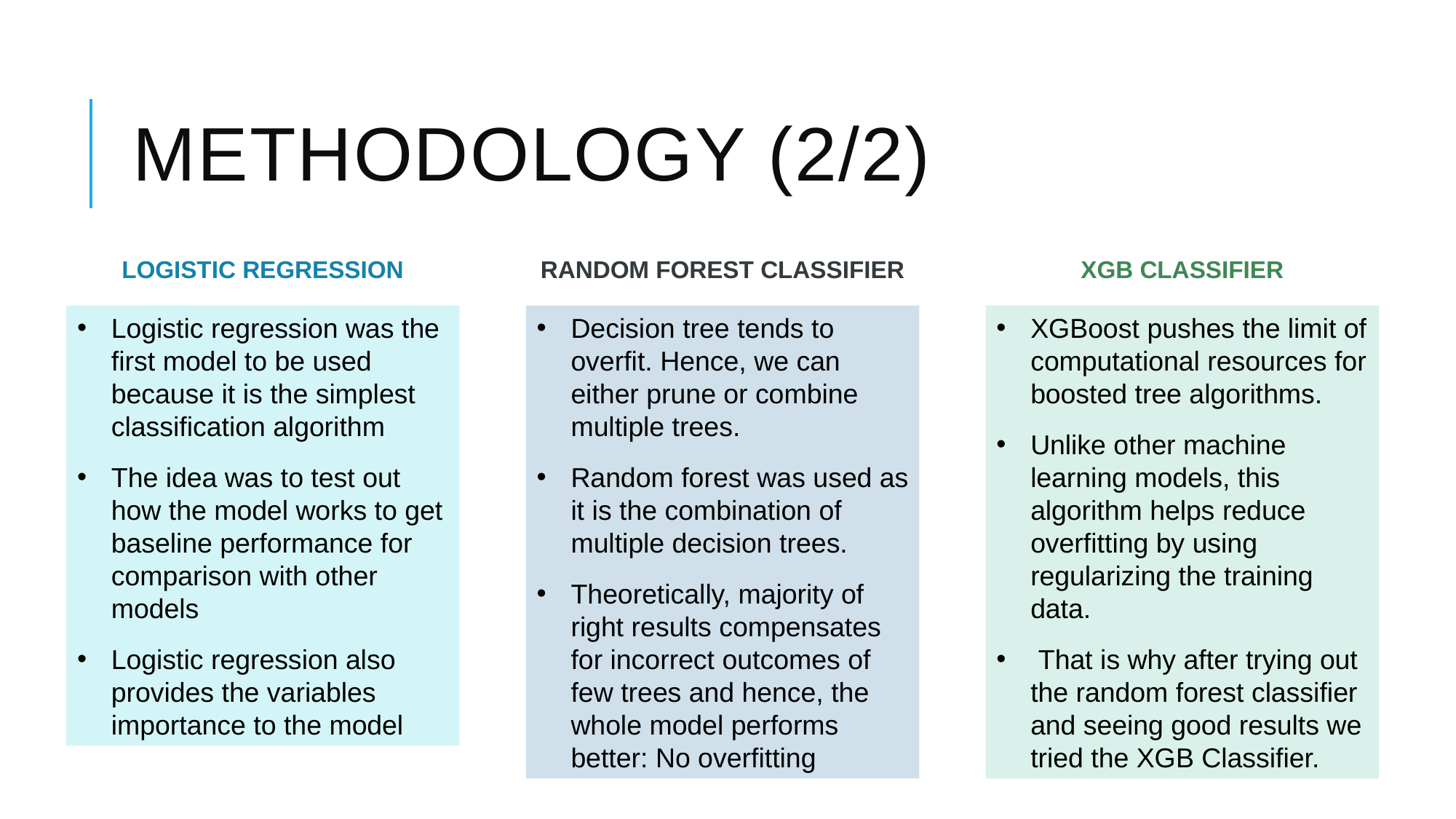

# METHODOLOGY (2/2)
LOGISTIC REGRESSION
Logistic regression was the first model to be used because it is the simplest classification algorithm
The idea was to test out how the model works to get baseline performance for comparison with other models
Logistic regression also provides the variables importance to the model
RANDOM FOREST CLASSIFIER
Decision tree tends to overfit. Hence, we can either prune or combine multiple trees.
Random forest was used as it is the combination of multiple decision trees.
Theoretically, majority of right results compensates for incorrect outcomes of few trees and hence, the whole model performs better: No overfitting
XGB CLASSIFIER
XGBoost pushes the limit of computational resources for boosted tree algorithms.
Unlike other machine learning models, this algorithm helps reduce overfitting by using regularizing the training data.
 That is why after trying out the random forest classifier and seeing good results we tried the XGB Classifier.